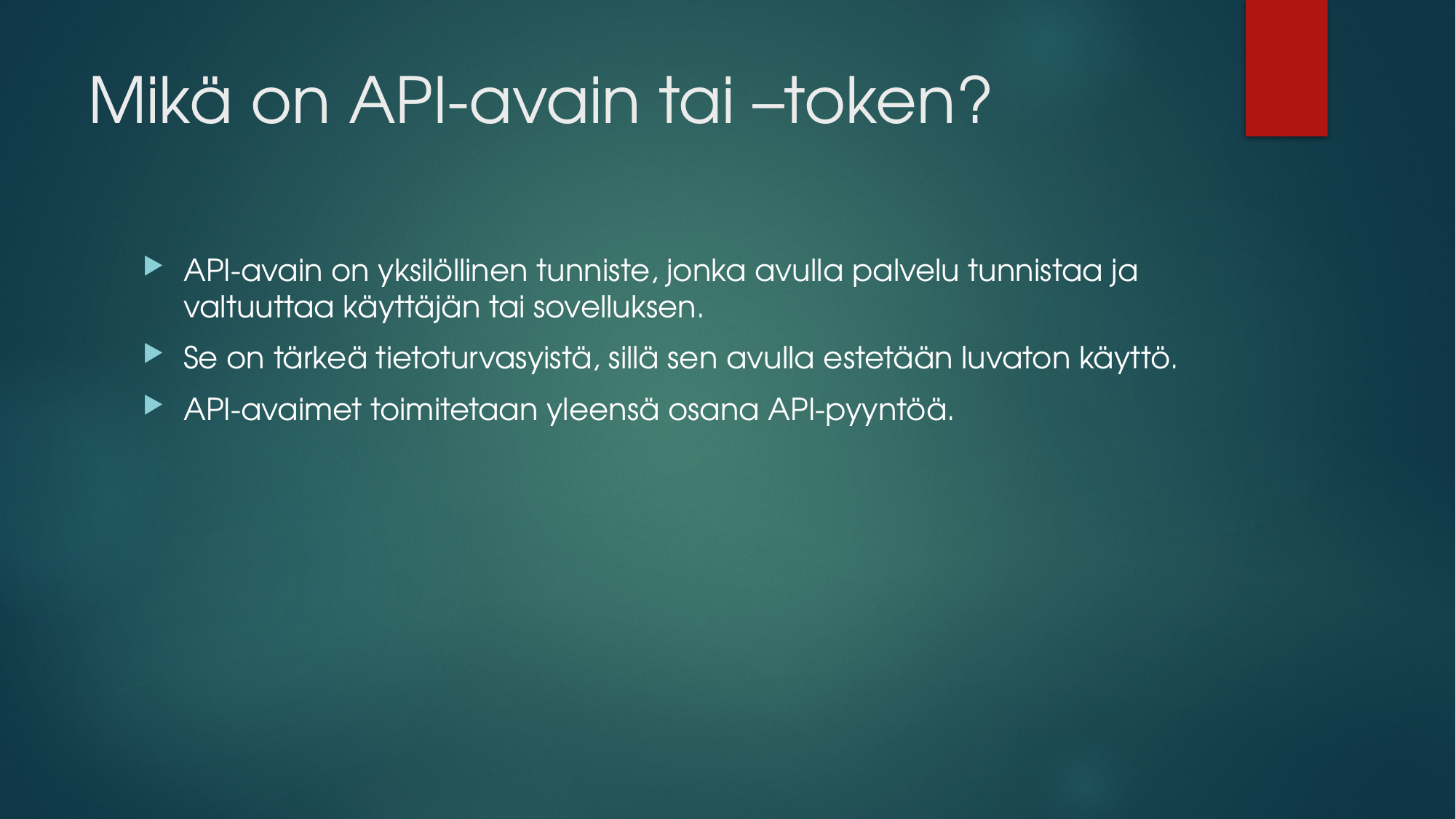

# Mikä on API-avain tai –token?
API-avain on yksilöllinen tunniste, jonka avulla palvelu tunnistaa ja valtuuttaa käyttäjän tai sovelluksen.
Se on tärkeä tietoturvasyistä, sillä sen avulla estetään luvaton käyttö.
API-avaimet toimitetaan yleensä osana API-pyyntöä.